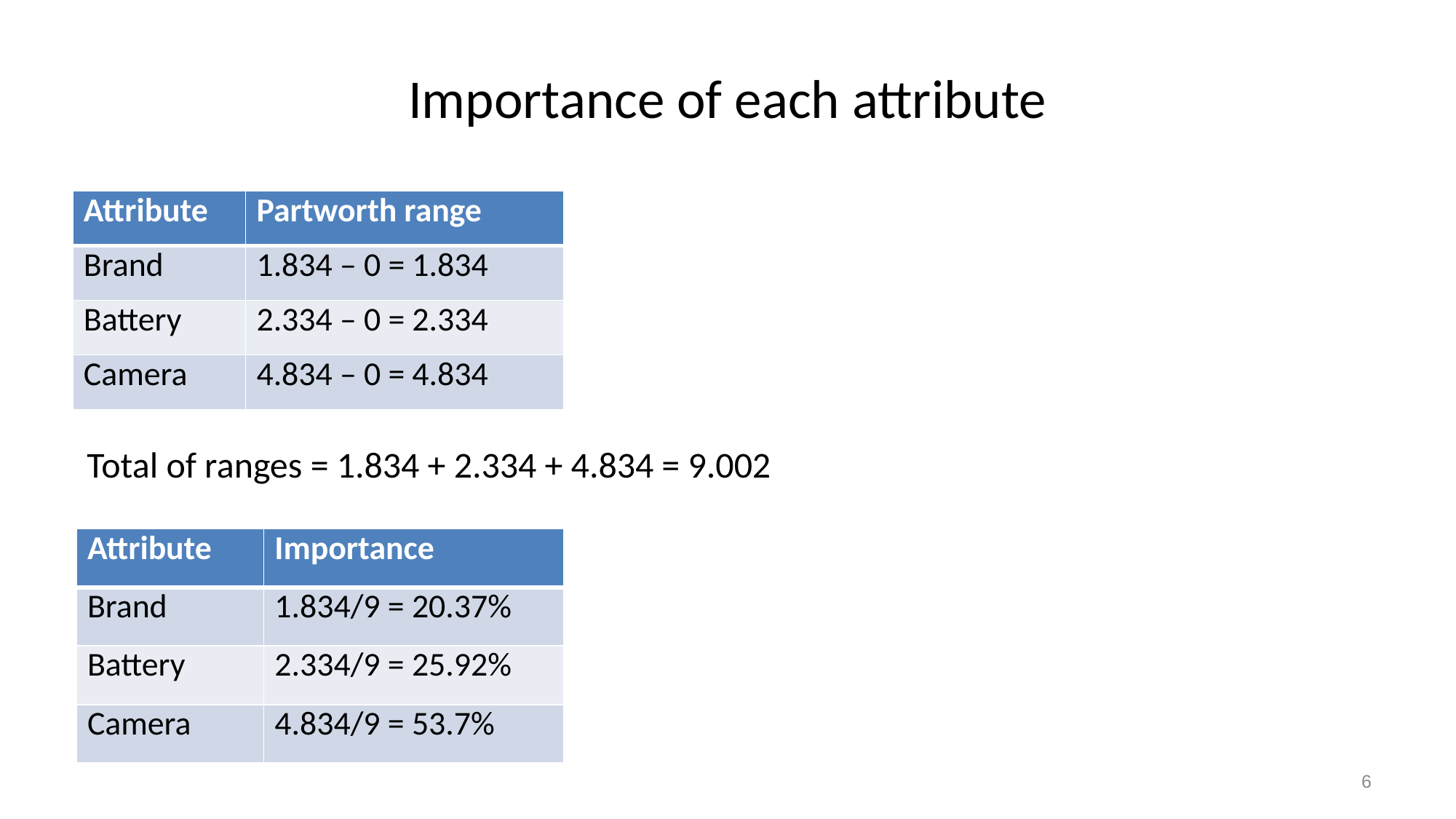

# Importance of each attribute
| Attribute | Partworth range |
| --- | --- |
| Brand | 1.834 – 0 = 1.834 |
| Battery | 2.334 – 0 = 2.334 |
| Camera | 4.834 – 0 = 4.834 |
Total of ranges = 1.834 + 2.334 + 4.834 = 9.002
| Attribute | Importance |
| --- | --- |
| Brand | 1.834/9 = 20.37% |
| Battery | 2.334/9 = 25.92% |
| Camera | 4.834/9 = 53.7% |
6